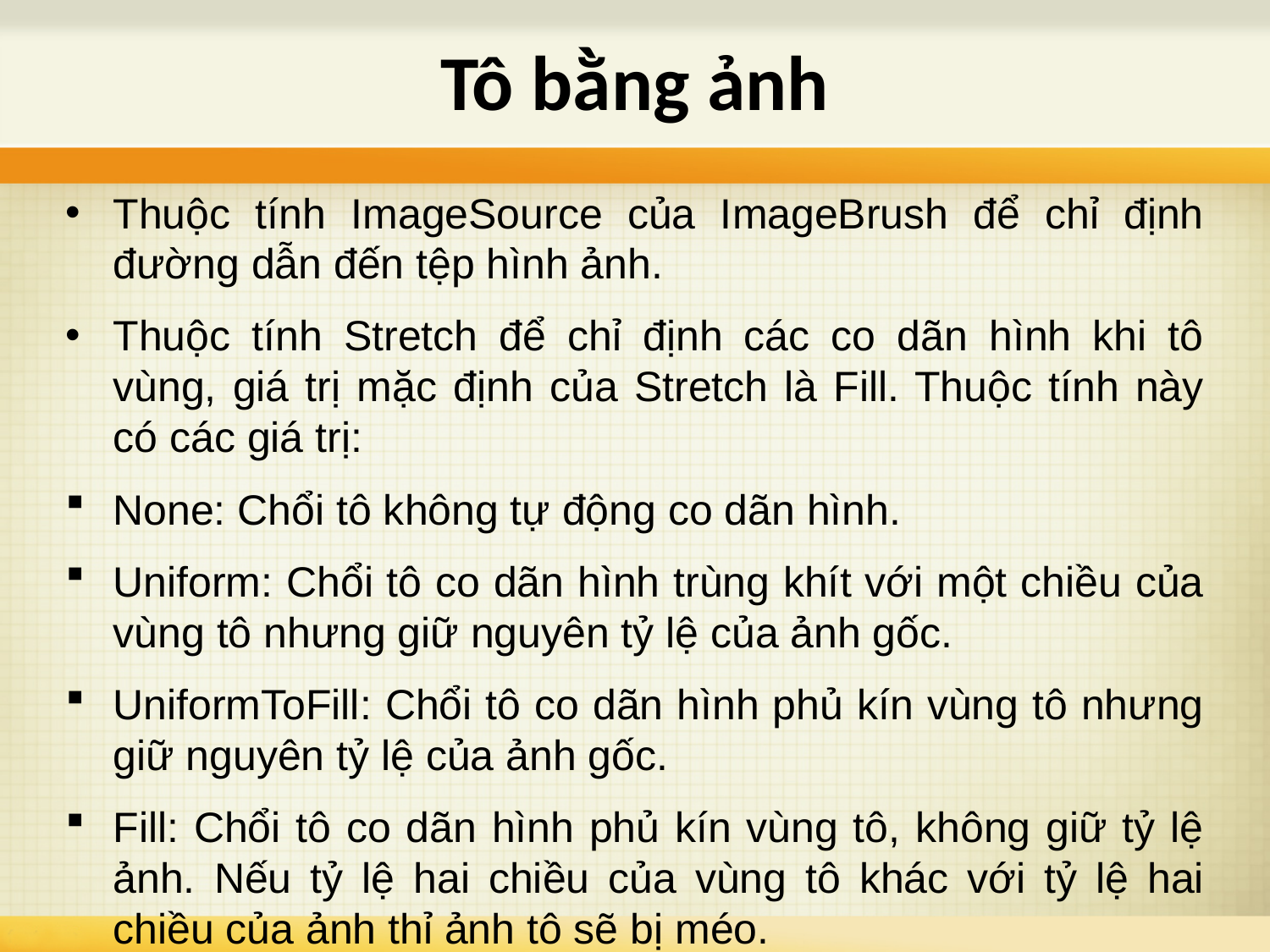

# Tô bằng ảnh
Thuộc tính ImageSource của ImageBrush để chỉ định đường dẫn đến tệp hình ảnh.
Thuộc tính Stretch để chỉ định các co dãn hình khi tô vùng, giá trị mặc định của Stretch là Fill. Thuộc tính này có các giá trị:
None: Chổi tô không tự động co dãn hình.
Uniform: Chổi tô co dãn hình trùng khít với một chiều của vùng tô nhưng giữ nguyên tỷ lệ của ảnh gốc.
UniformToFill: Chổi tô co dãn hình phủ kín vùng tô nhưng giữ nguyên tỷ lệ của ảnh gốc.
Fill: Chổi tô co dãn hình phủ kín vùng tô, không giữ tỷ lệ ảnh. Nếu tỷ lệ hai chiều của vùng tô khác với tỷ lệ hai chiều của ảnh thỉ ảnh tô sẽ bị méo.